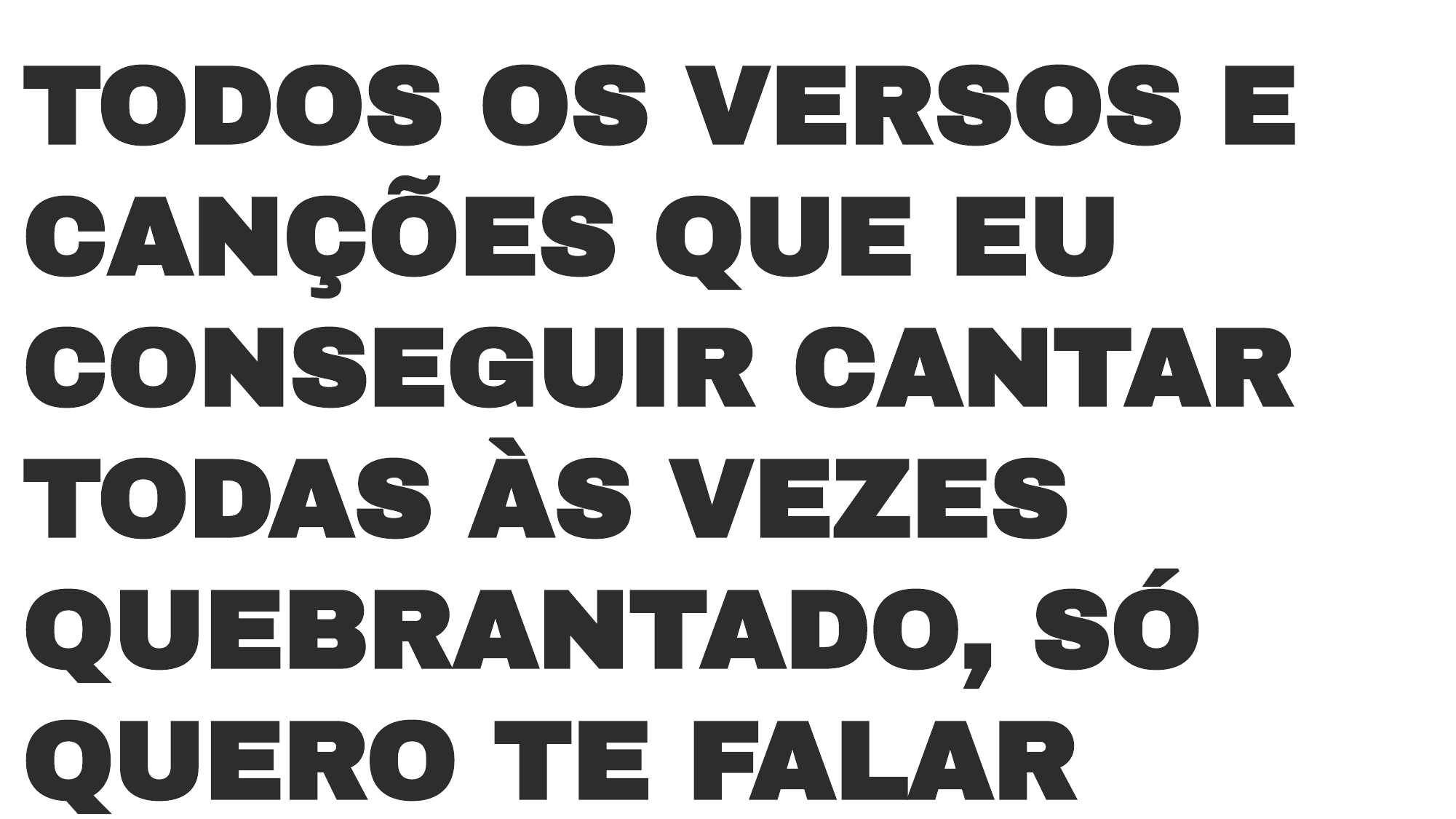

TODOS OS VERSOS E CANÇÕES QUE EU CONSEGUIR CANTAR
TODAS ÀS VEZES QUEBRANTADO, SÓ QUERO TE FALAR